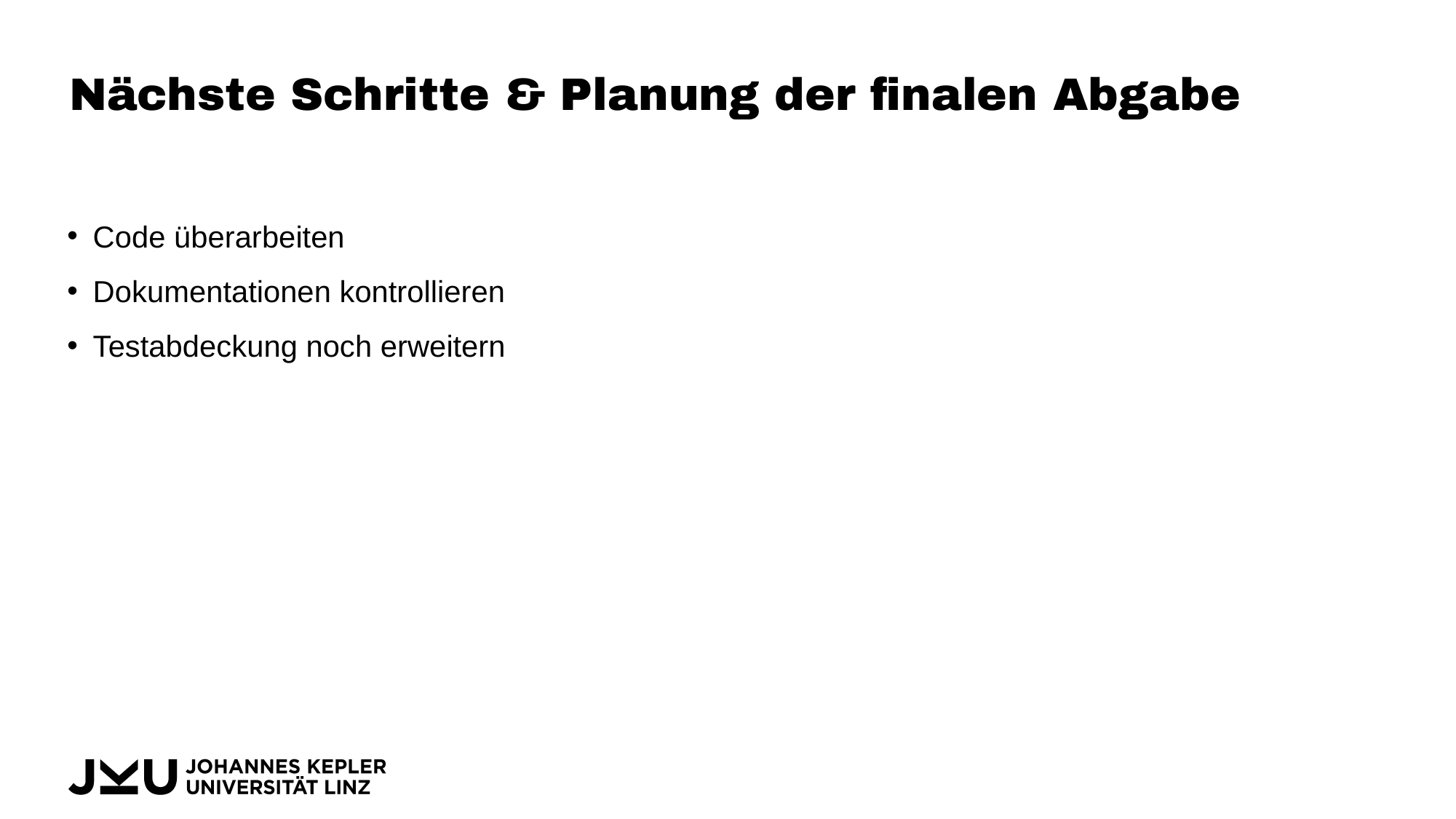

# Nächste Schritte & Planung der finalen Abgabe
Code überarbeiten
Dokumentationen kontrollieren
Testabdeckung noch erweitern